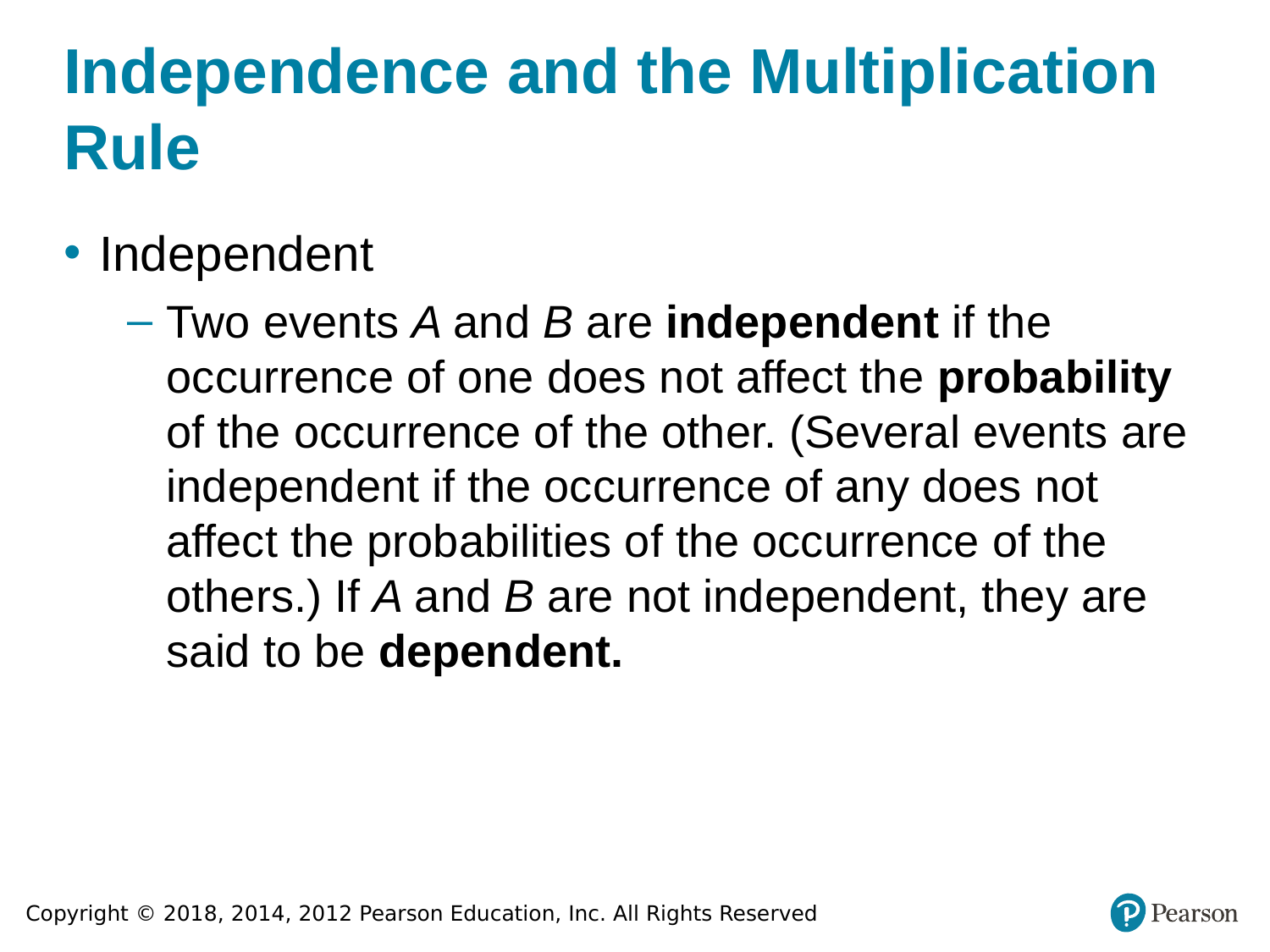

# Independence and the Multiplication Rule
Independent
Two events A and B are independent if the occurrence of one does not affect the probability of the occurrence of the other. (Several events are independent if the occurrence of any does not affect the probabilities of the occurrence of the others.) If A and B are not independent, they are said to be dependent.